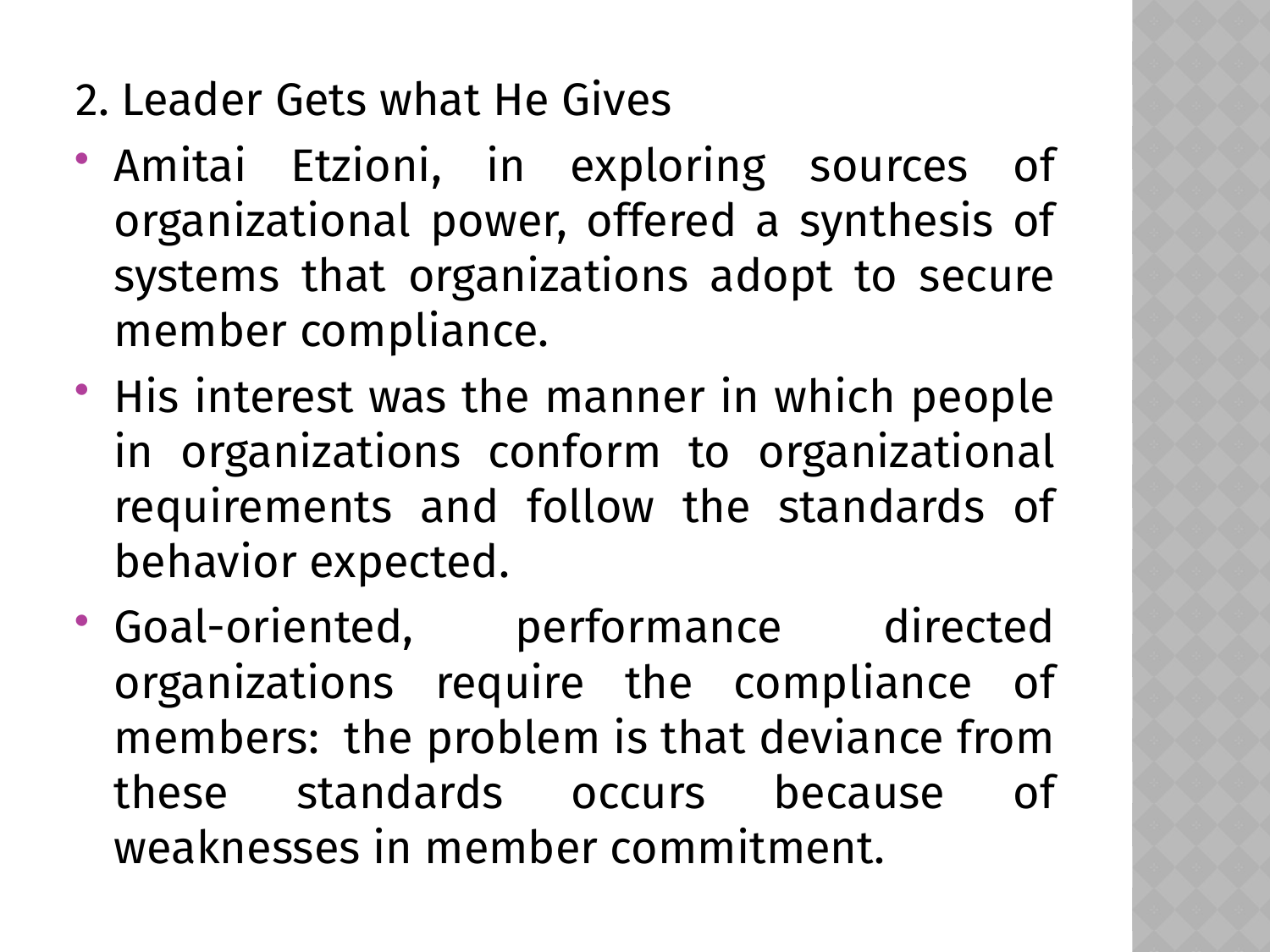

2. Leader Gets what He Gives
Amitai Etzioni, in exploring sources of organizational power, offered a synthesis of systems that organizations adopt to secure member compliance.
His interest was the manner in which people in organizations conform to organizational requirements and follow the standards of behavior expected.
Goal-oriented, performance directed organizations require the compliance of members:  the problem is that deviance from these standards occurs because of weaknesses in member commitment.